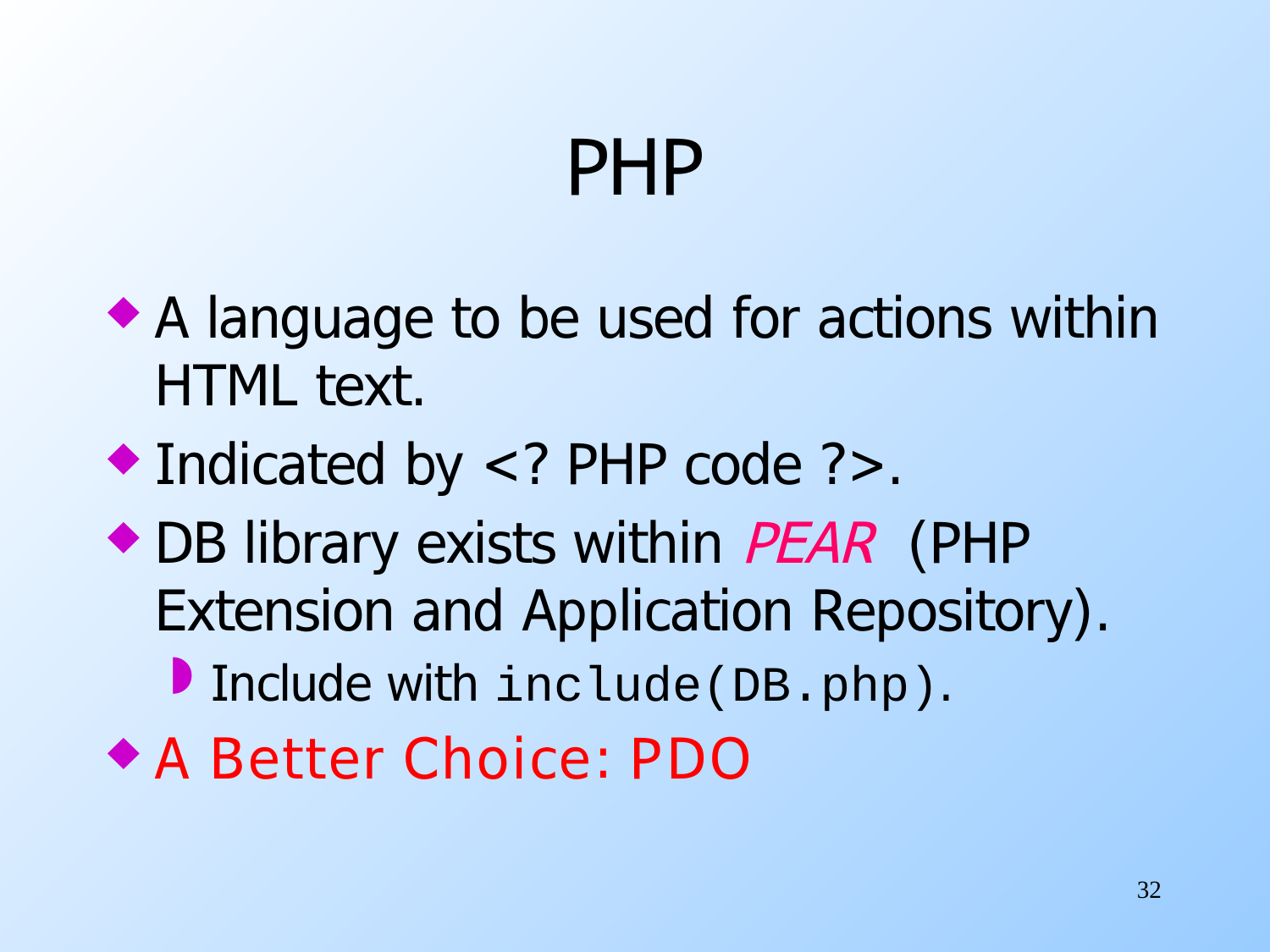

# PHP
A language to be used for actions within HTML text.
Indicated by <? PHP code ?>.
DB library exists within PEAR  (PHP Extension and Application Repository).
Include with include(DB.php).
A Better Choice: PDO
32